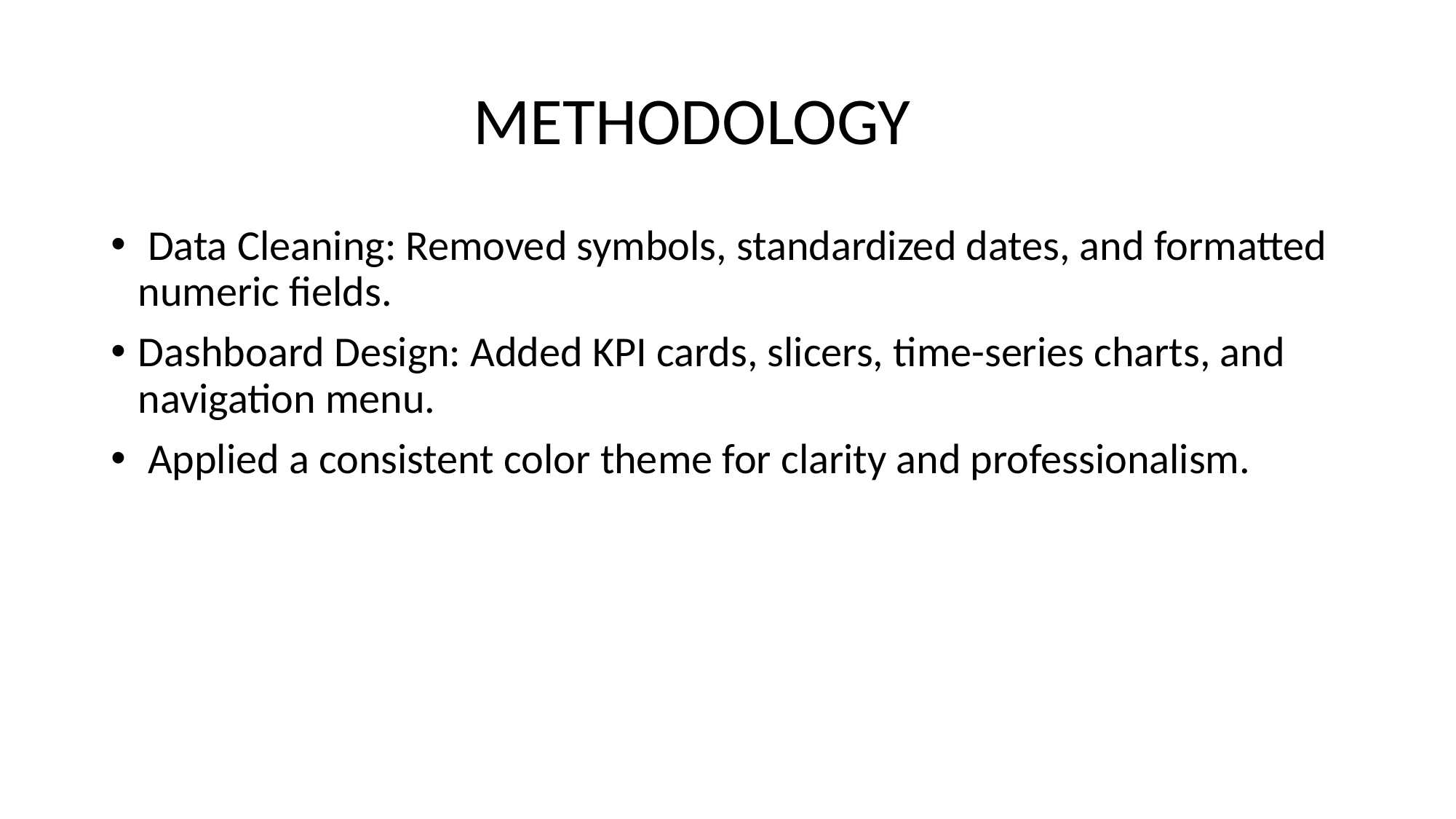

# METHODOLOGY
 Data Cleaning: Removed symbols, standardized dates, and formatted numeric fields.
Dashboard Design: Added KPI cards, slicers, time-series charts, and navigation menu.
 Applied a consistent color theme for clarity and professionalism.